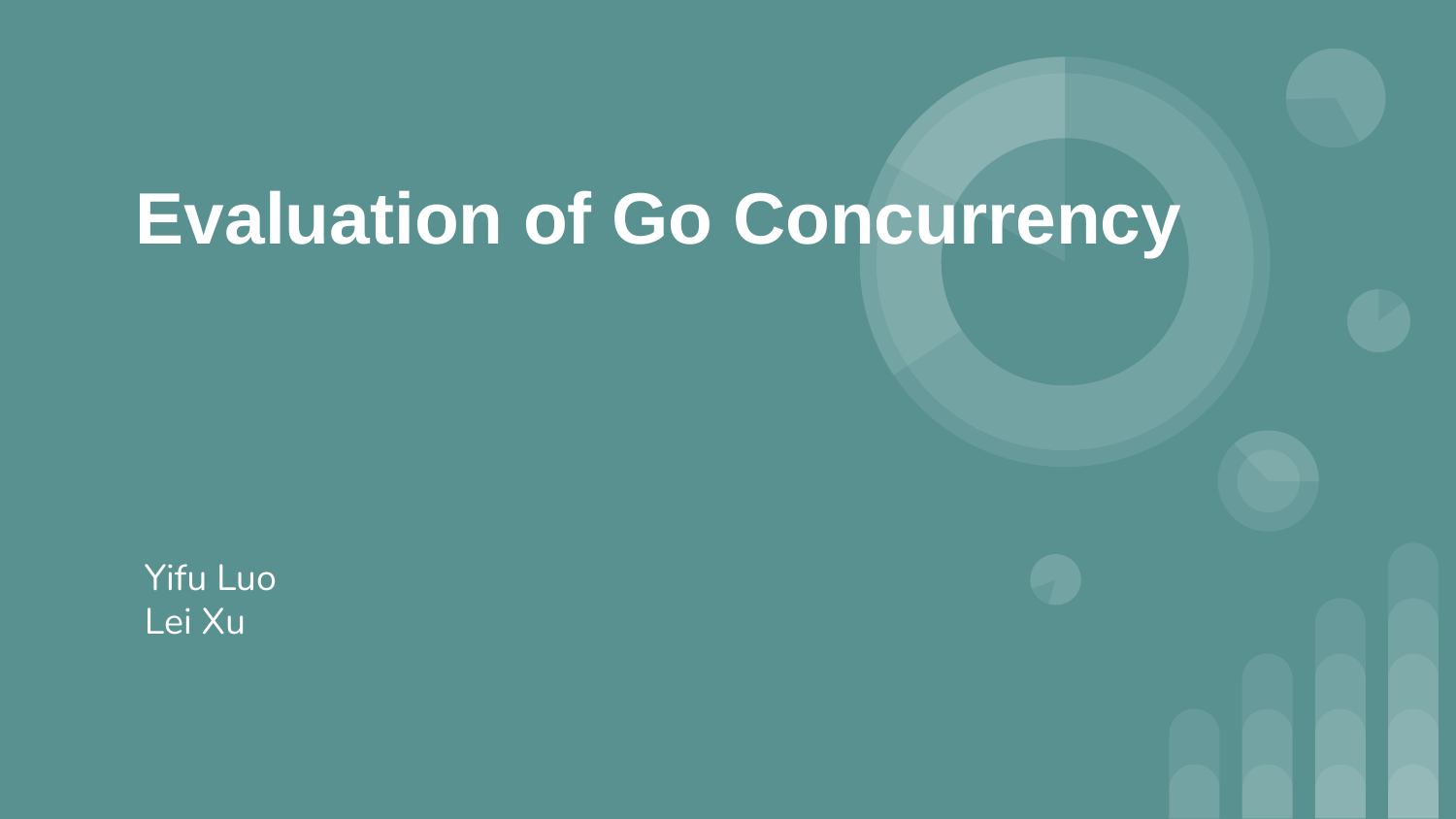

# Evaluation of Go Concurrency
Yifu Luo
Lei Xu